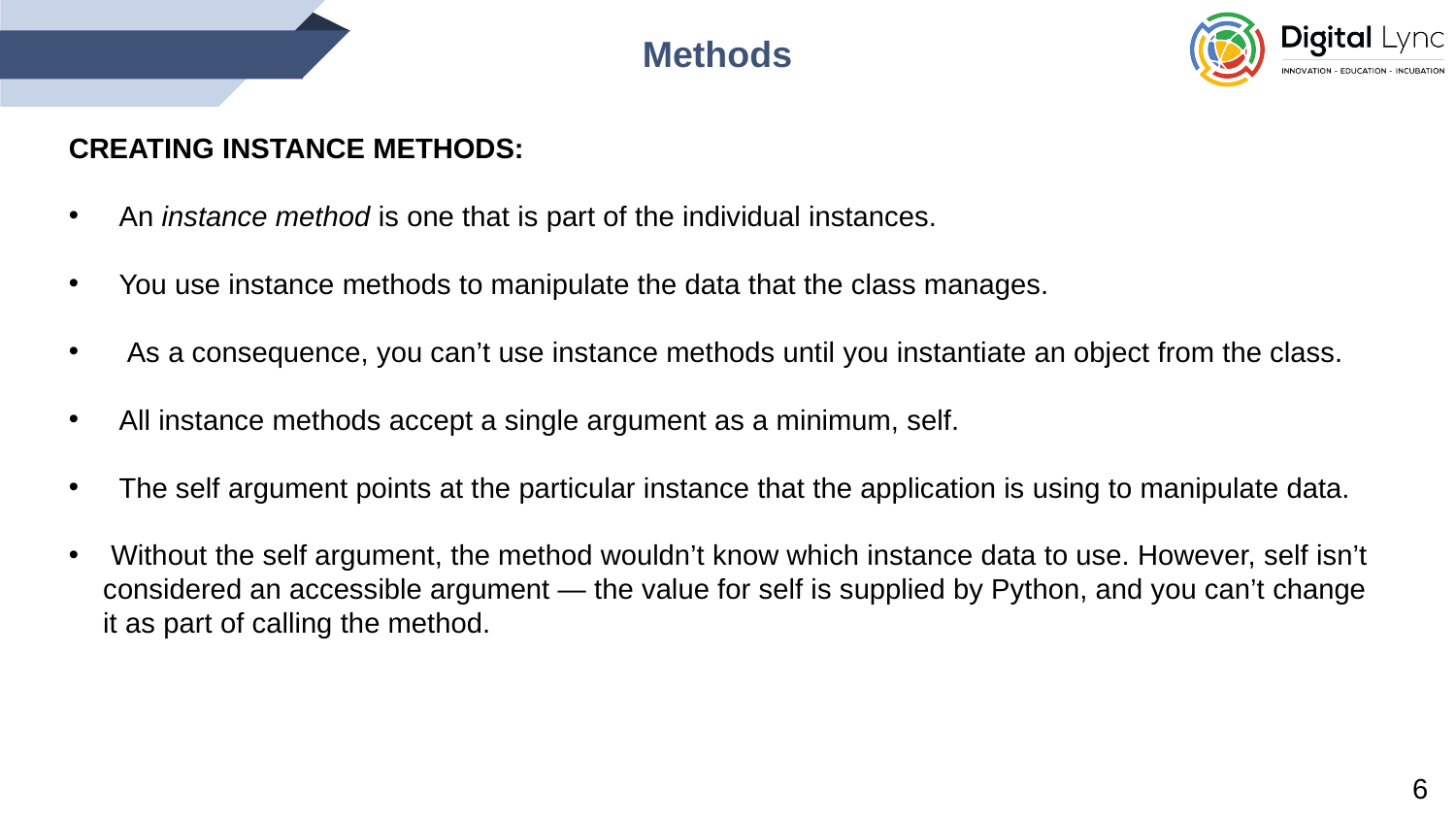

Methods
CREATING INSTANCE METHODS:

  An instance method is one that is part of the individual instances.

  You use instance methods to manipulate the data that the class manages.

   As a consequence, you can’t use instance methods until you instantiate an object from the class.

  All instance methods accept a single argument as a minimum, self.

  The self argument points at the particular instance that the application is using to manipulate data.

 Without the self argument, the method wouldn’t know which instance data to use. However, self isn’t considered an accessible argument — the value for self is supplied by Python, and you can’t change it as part of calling the method.
6